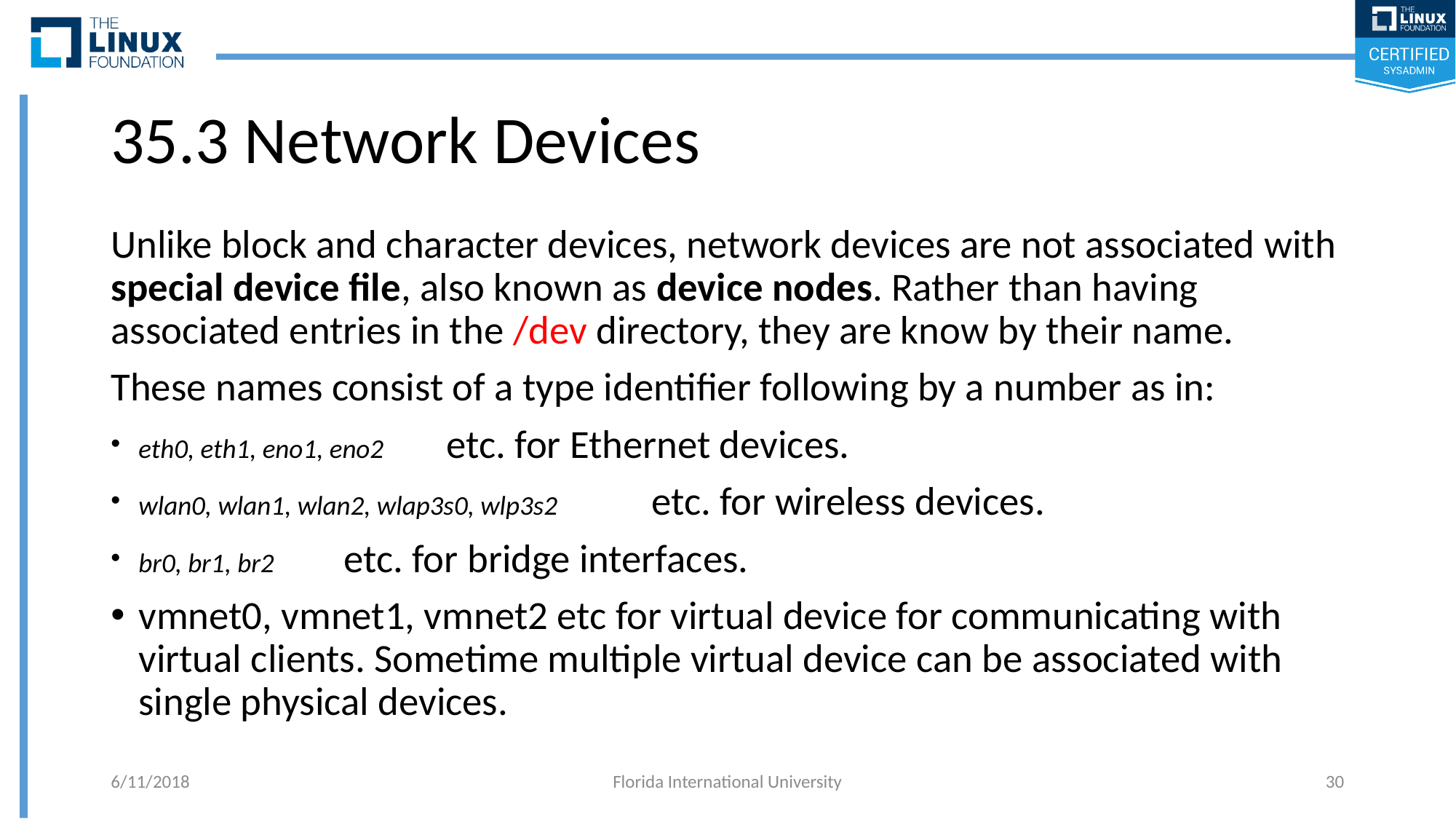

# 35.3 Network Devices
Unlike block and character devices, network devices are not associated with special device file, also known as device nodes. Rather than having associated entries in the /dev directory, they are know by their name.
These names consist of a type identifier following by a number as in:
eth0, eth1, eno1, eno2 			etc. for Ethernet devices.
wlan0, wlan1, wlan2, wlap3s0, wlp3s2 	etc. for wireless devices.
br0, br1, br2 				etc. for bridge interfaces.
vmnet0, vmnet1, vmnet2 etc for virtual device for communicating with virtual clients. Sometime multiple virtual device can be associated with single physical devices.

6/11/2018
Florida International University
30